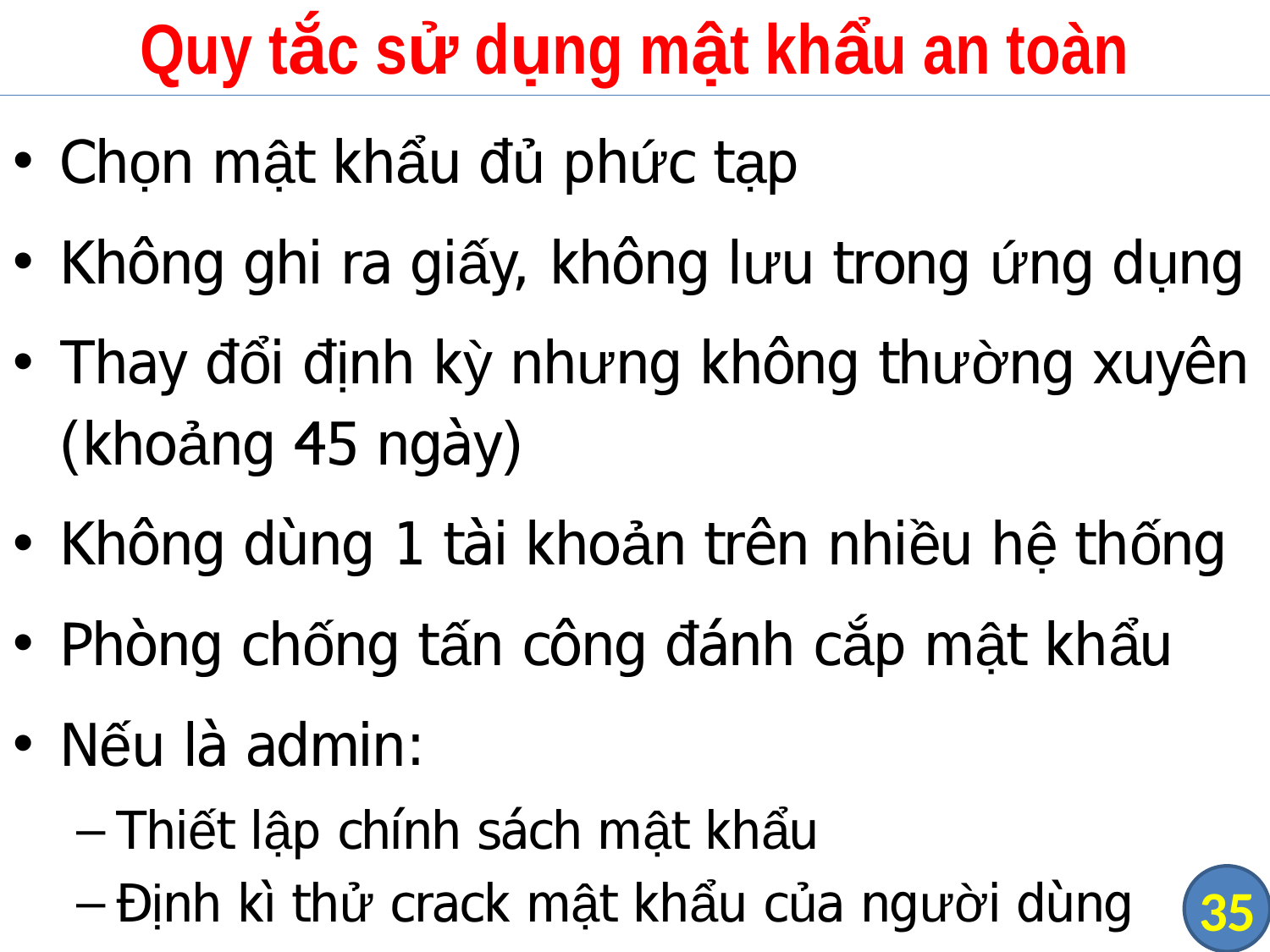

# Quy tắc sử dụng mật khẩu an toàn
Chọn mật khẩu đủ phức tạp
Không ghi ra giấy, không lưu trong ứng dụng
Thay đổi định kỳ nhưng không thường xuyên (khoảng 45 ngày)
Không dùng 1 tài khoản trên nhiều hệ thống
Phòng chống tấn công đánh cắp mật khẩu
Nếu là admin:
Thiết lập chính sách mật khẩu
Định kì thử crack mật khẩu của người dùng
35